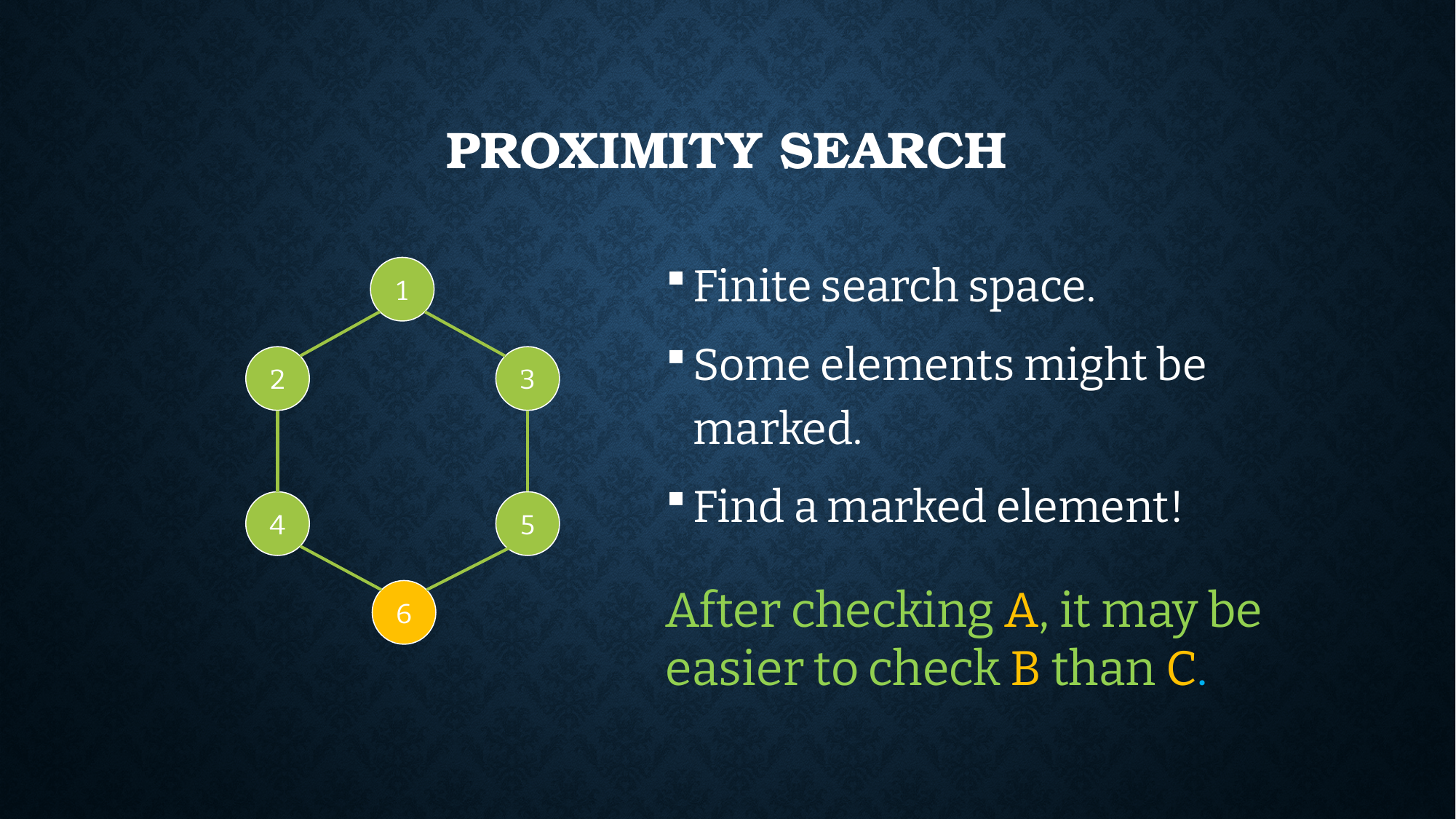

# Proximity search
Finite search space.
Some elements might be marked.
Find a marked element!
1
2
3
4
5
After checking A, it may be easier to check B than C.
6